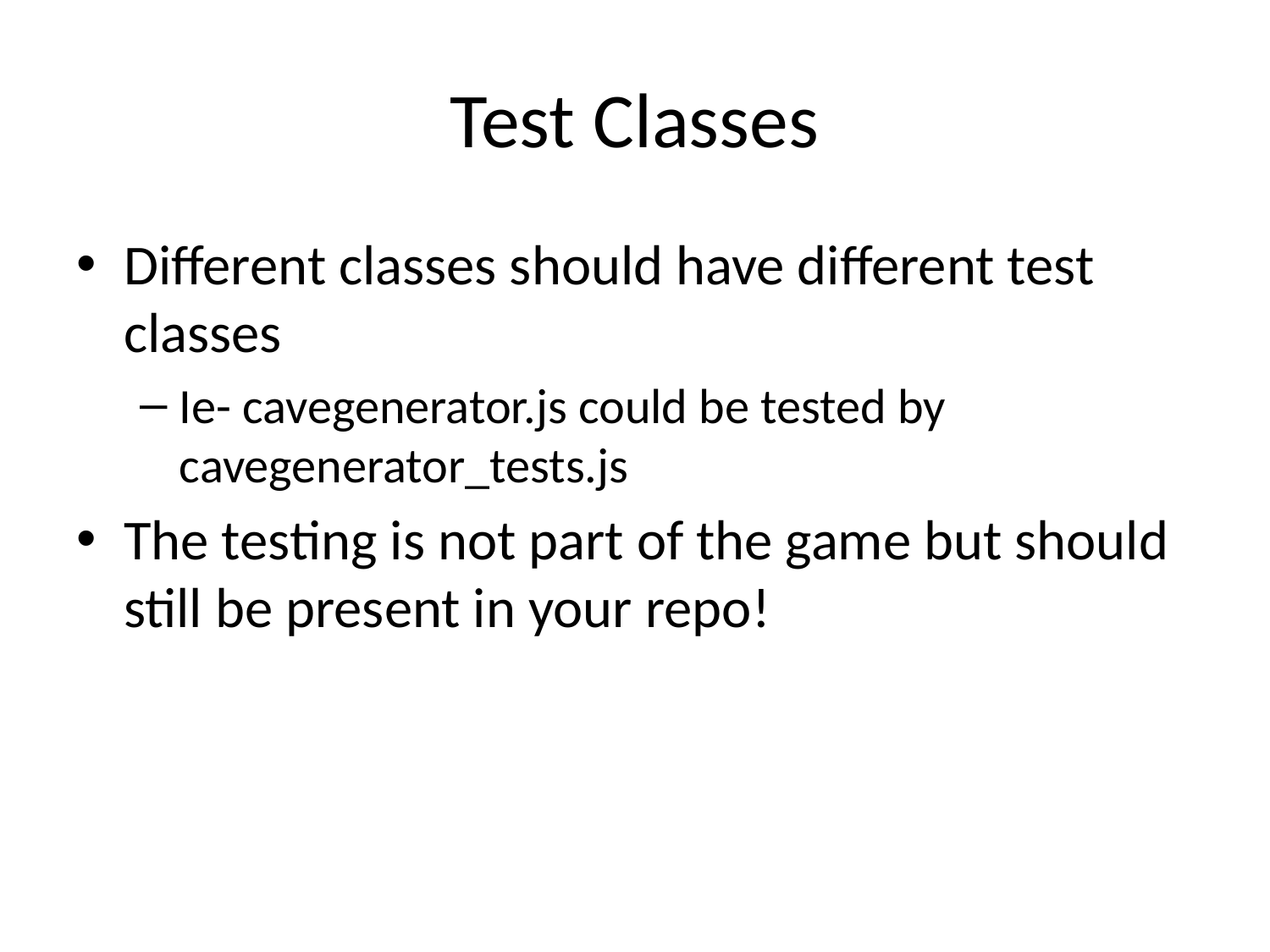

# Test Classes
Different classes should have different test classes
Ie- cavegenerator.js could be tested by cavegenerator_tests.js
The testing is not part of the game but should still be present in your repo!